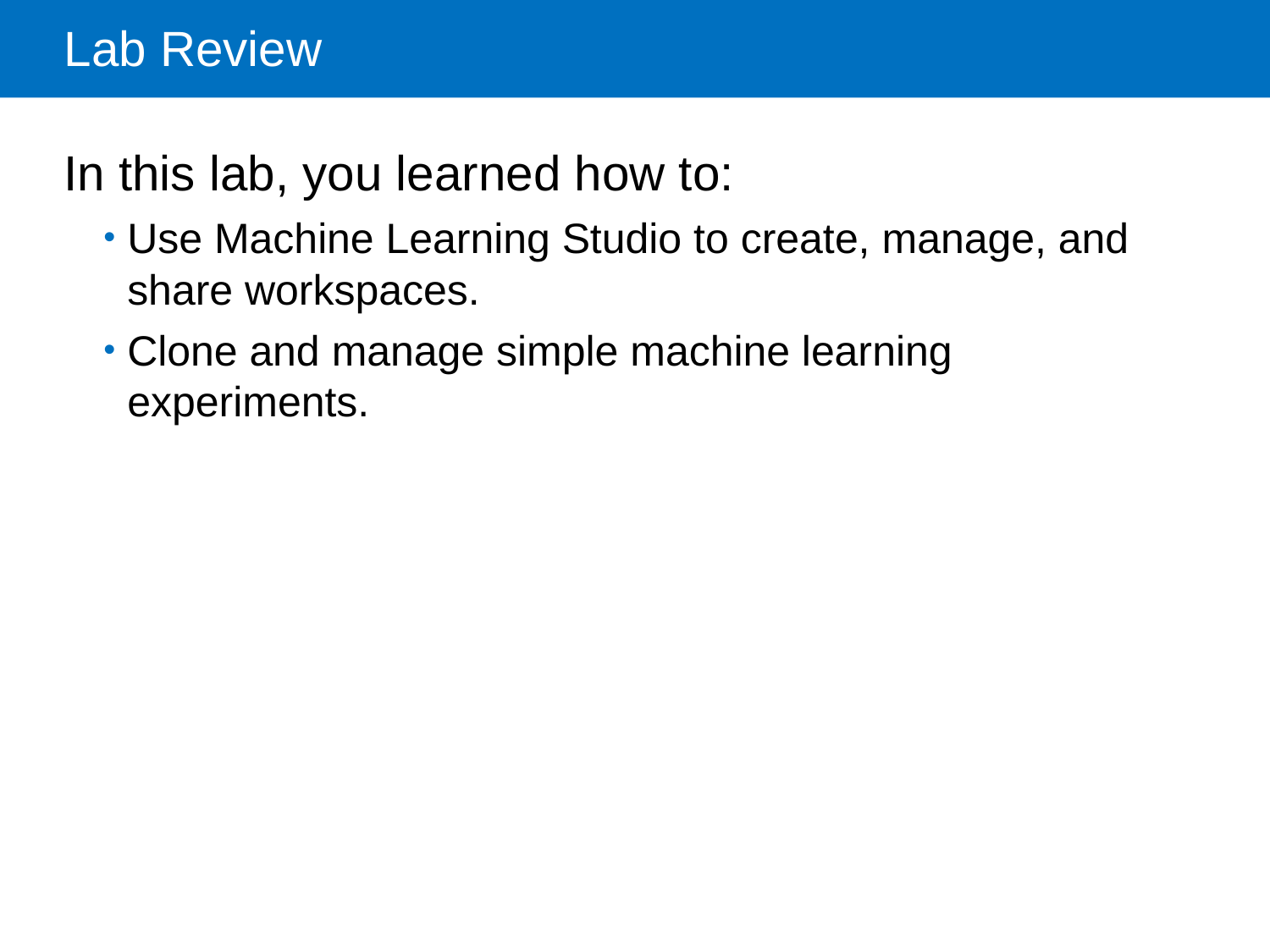

# Lab Review
In this lab, you learned how to:
Use Machine Learning Studio to create, manage, and share workspaces.
Clone and manage simple machine learning experiments.